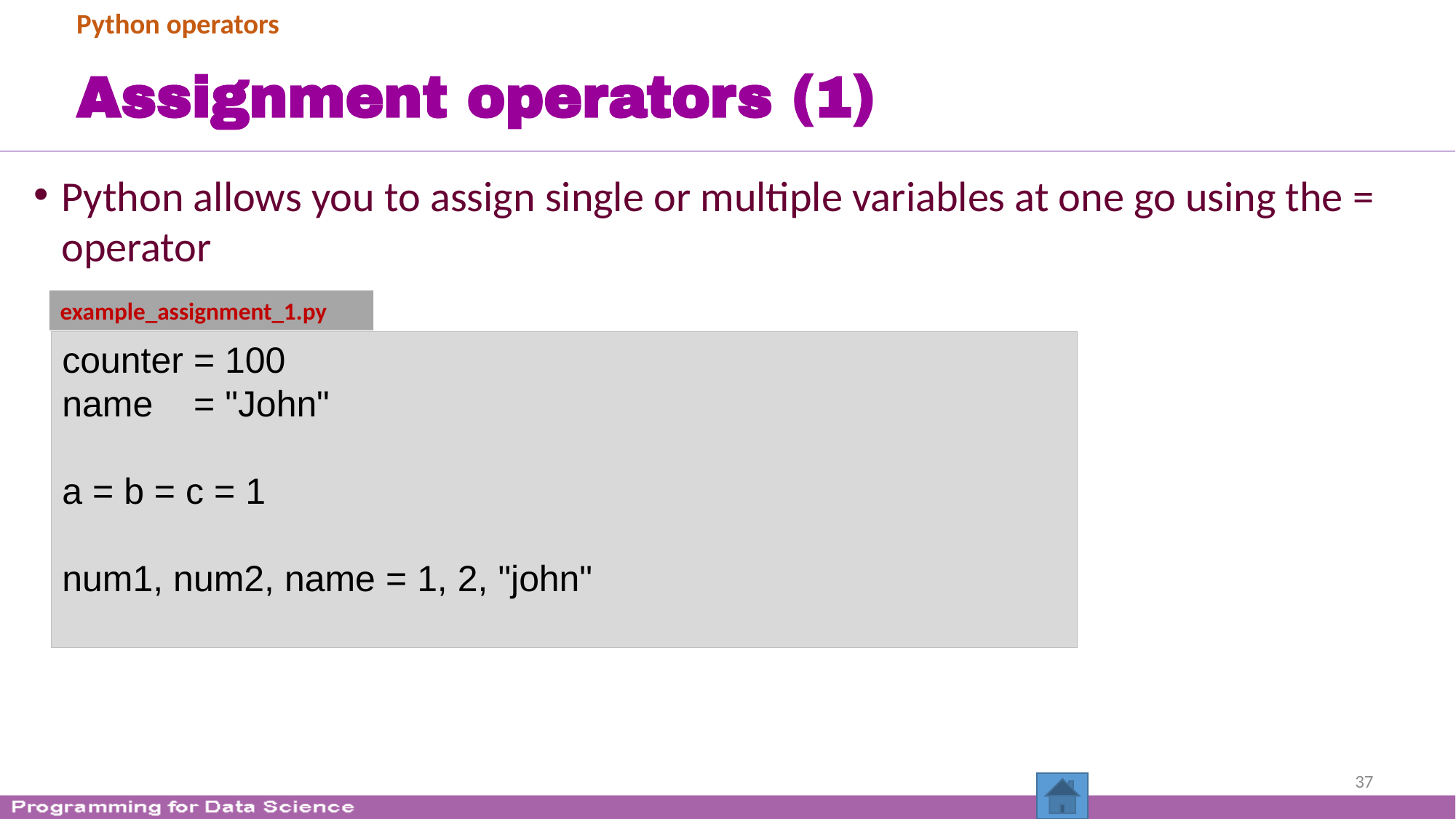

Python operators
# Assignment operators (1)
Python allows you to assign single or multiple variables at one go using the = operator
example_assignment_1.py
counter = 100
name    = "John"
a = b = c = 1

num1, num2, name = 1, 2, "john"

37